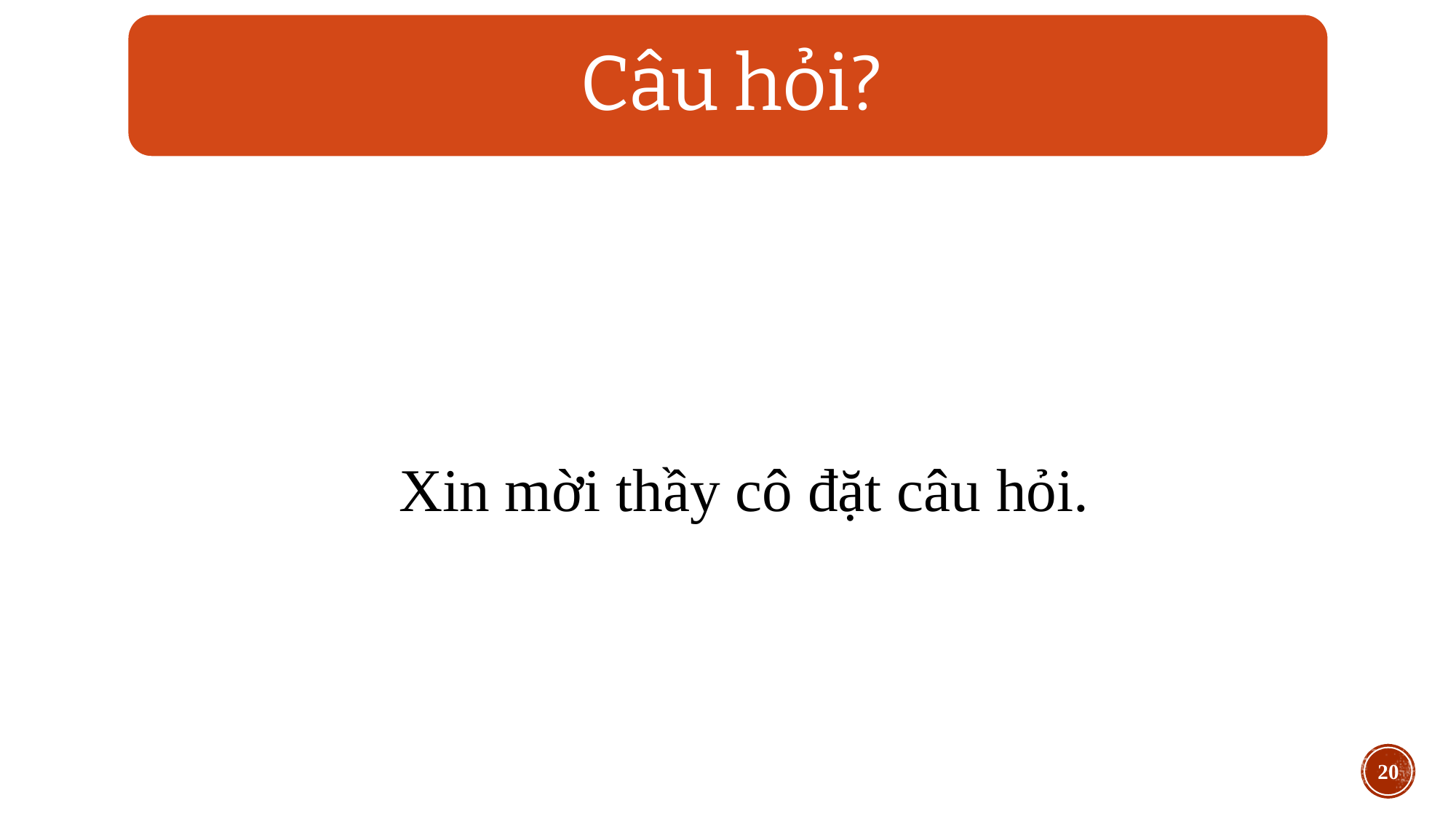

Câu hỏi?
Xin mời thầy cô đặt câu hỏi.
20